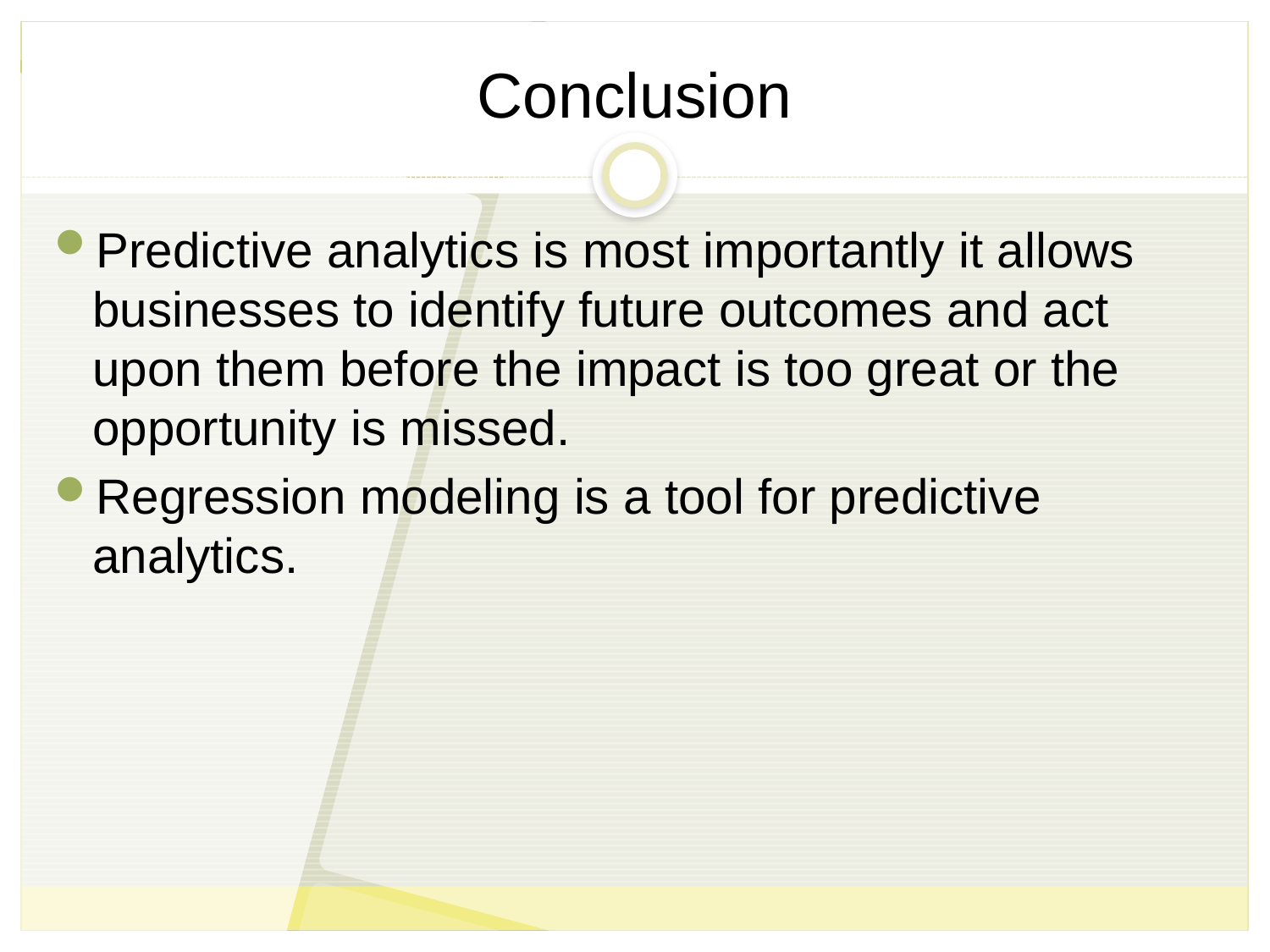

# Conclusion
Predictive analytics is most importantly it allows businesses to identify future outcomes and act upon them before the impact is too great or the opportunity is missed.
Regression modeling is a tool for predictive analytics.